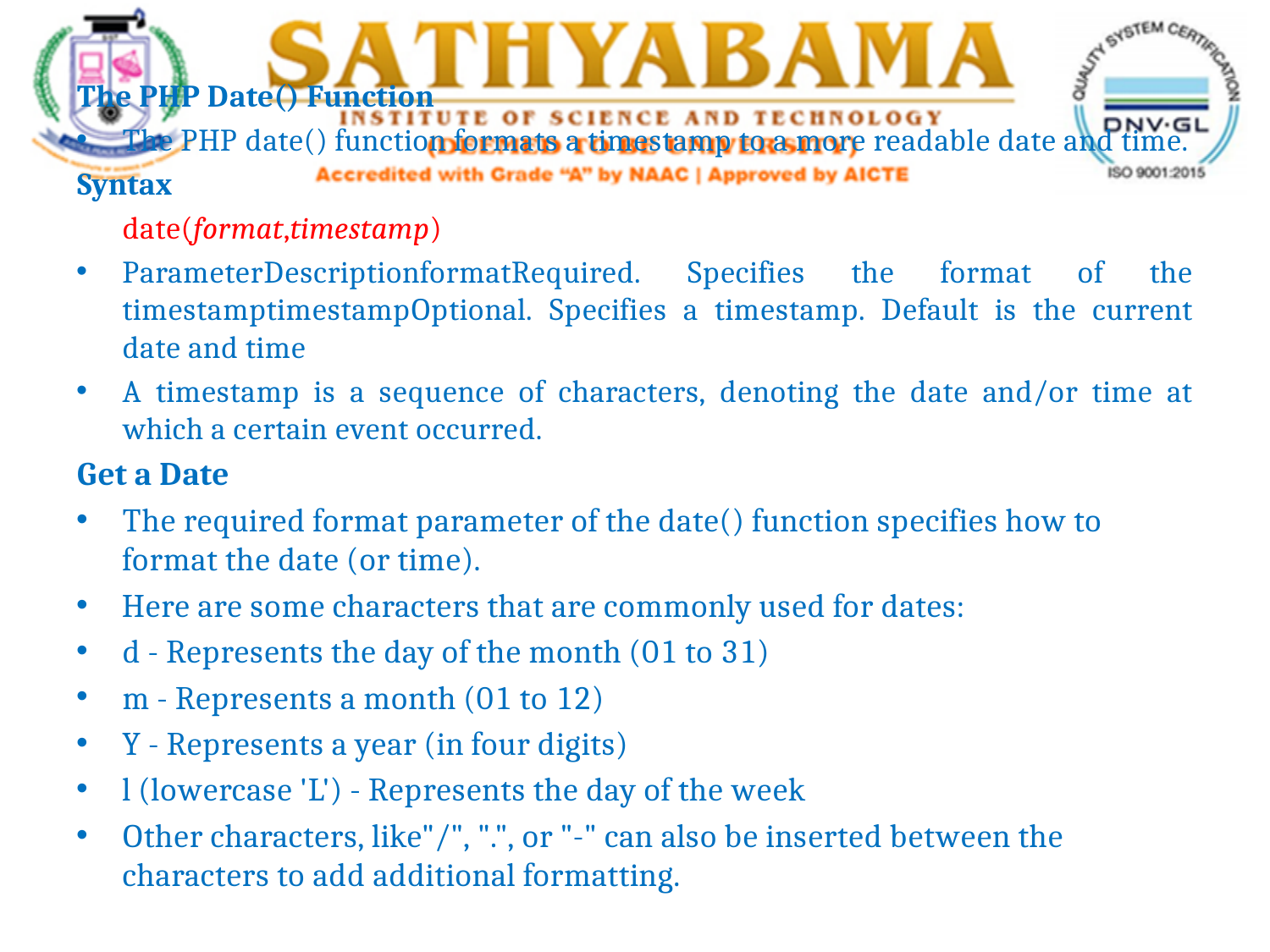

The PHP Date() Function
The PHP date() function formats a timestamp to a more readable date and time.
Syntax
	date(format,timestamp)
ParameterDescriptionformatRequired. Specifies the format of the timestamptimestampOptional. Specifies a timestamp. Default is the current date and time
A timestamp is a sequence of characters, denoting the date and/or time at which a certain event occurred.
Get a Date
The required format parameter of the date() function specifies how to format the date (or time).
Here are some characters that are commonly used for dates:
d - Represents the day of the month (01 to 31)
m - Represents a month (01 to 12)
Y - Represents a year (in four digits)
l (lowercase 'L') - Represents the day of the week
Other characters, like"/", ".", or "-" can also be inserted between the characters to add additional formatting.